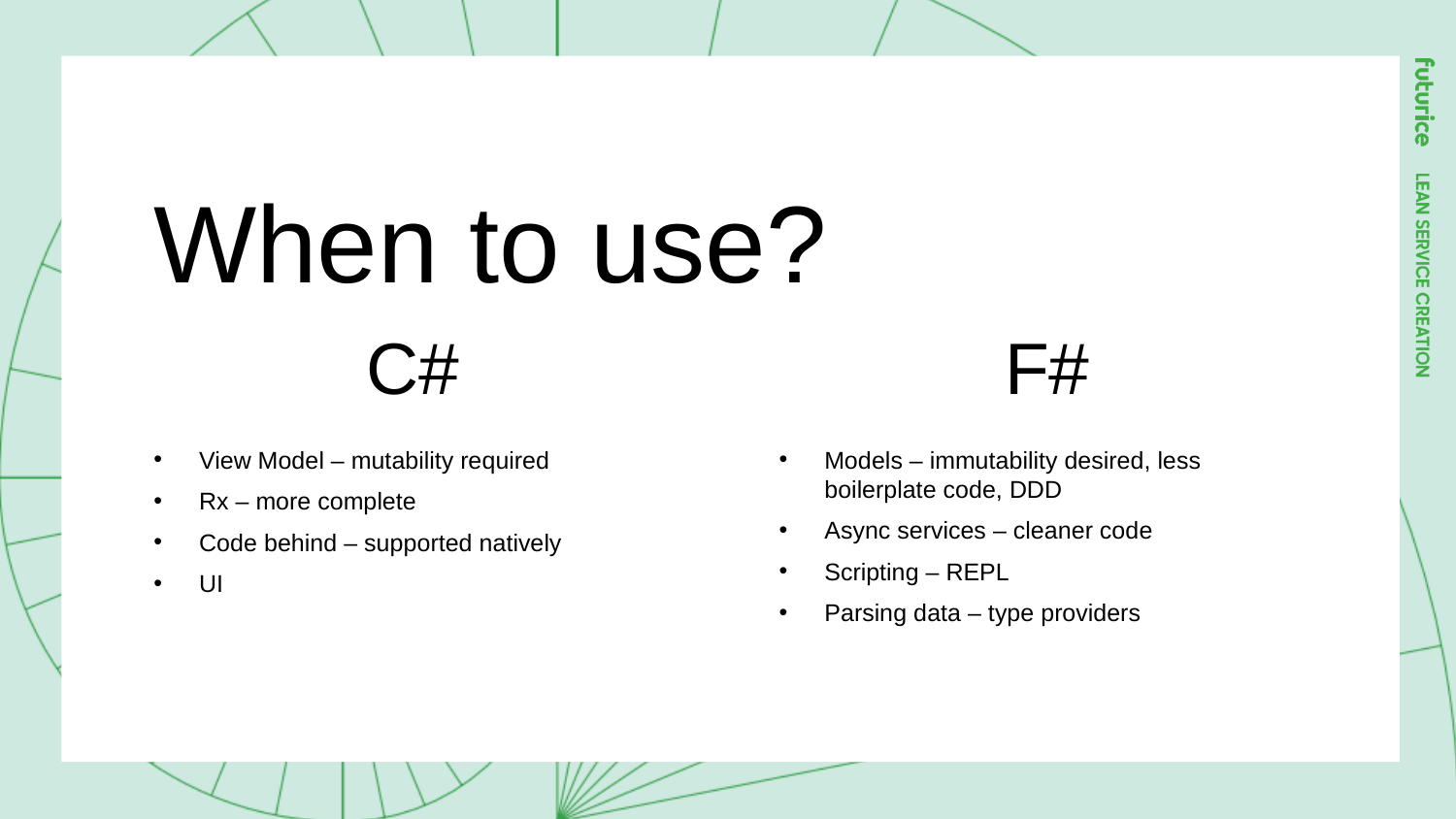

# When to use?
F#
C#

View Model – mutability required
Rx – more complete
Code behind – supported natively
UI

Models – immutability desired, less boilerplate code, DDD
Async services – cleaner code
Scripting – REPL
Parsing data – type providers